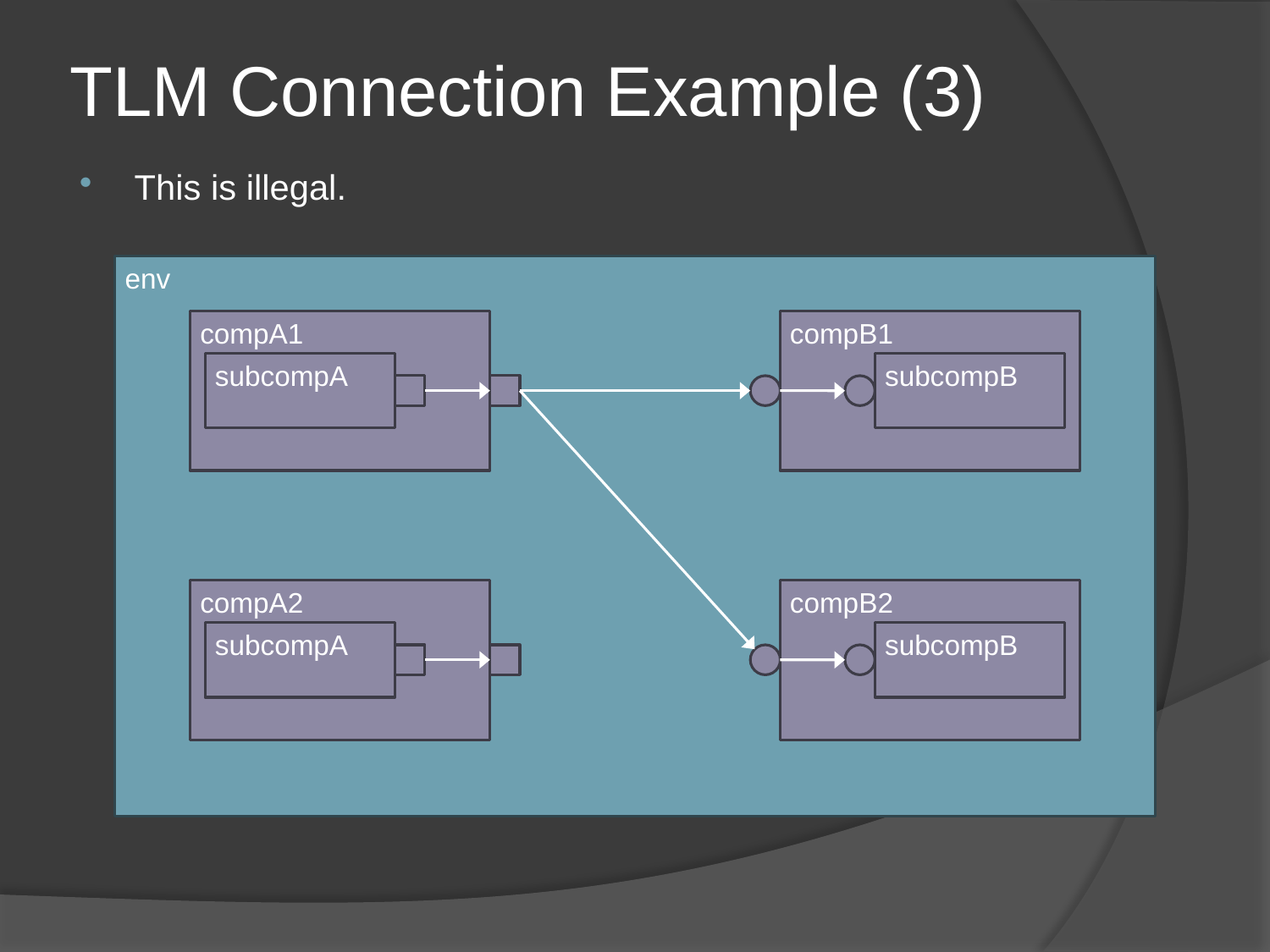

# TLM Connection Example (3)
This is illegal.
env
compA1
compB1
subcompA

subcompB

compA2
compB2
subcompA

subcompB